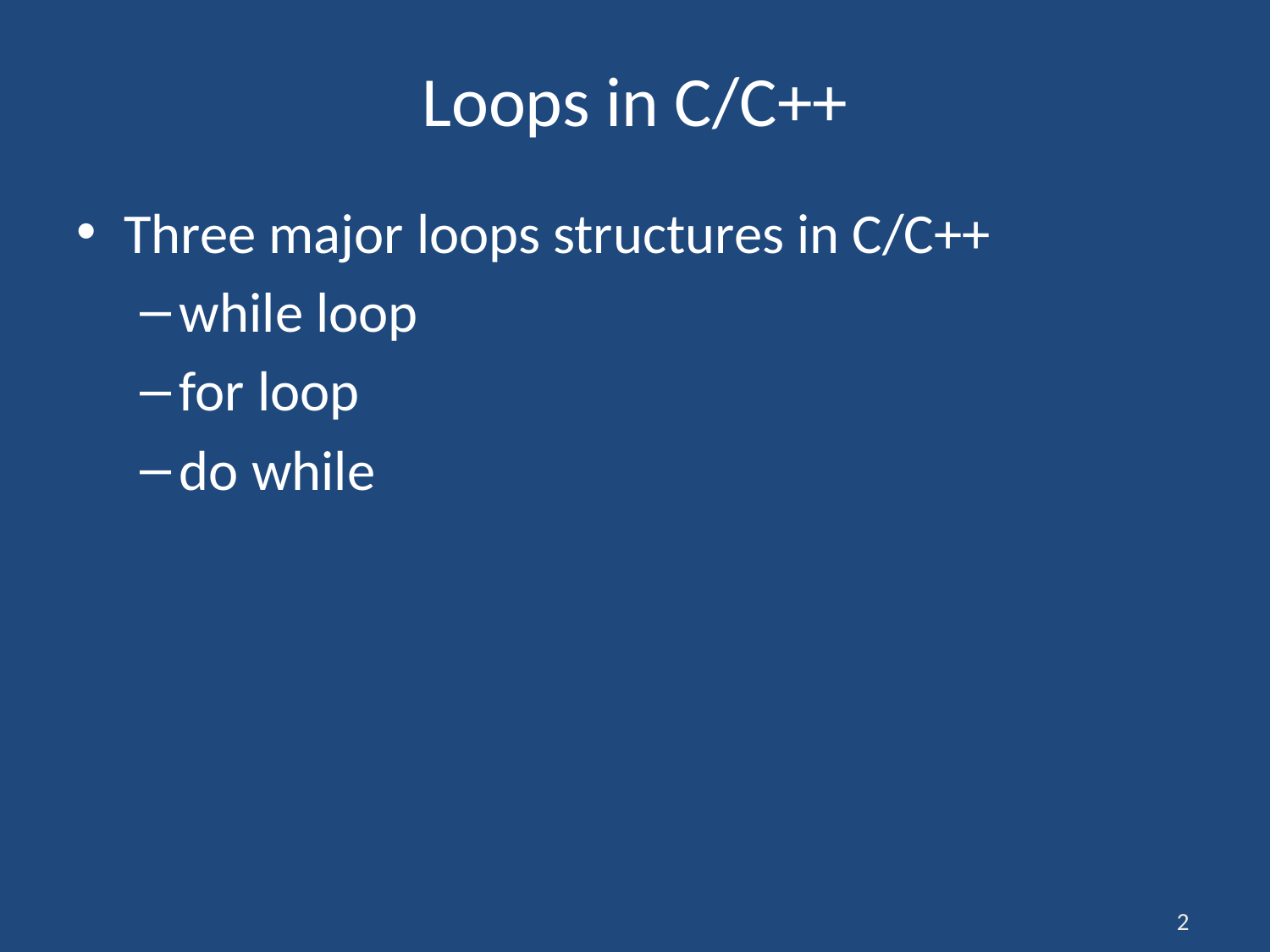

# Loops in C/C++
Three major loops structures in C/C++
while loop
for loop
do while